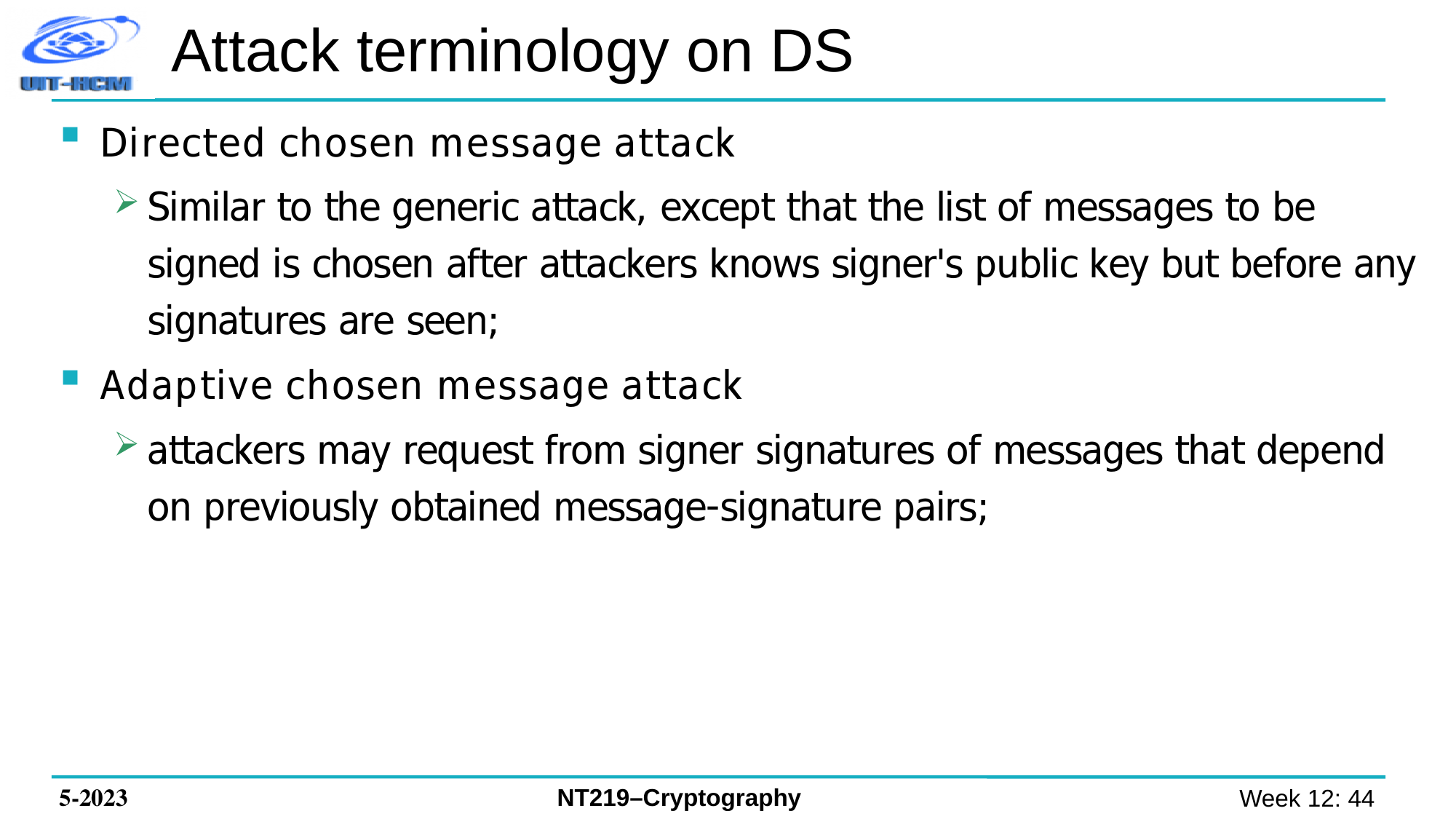

# Attack terminology on DS
Directed chosen message attack
Similar to the generic attack, except that the list of messages to be signed is chosen after attackers knows signer's public key but before any signatures are seen;
Adaptive chosen message attack
attackers may request from signer signatures of messages that depend on previously obtained message-signature pairs;